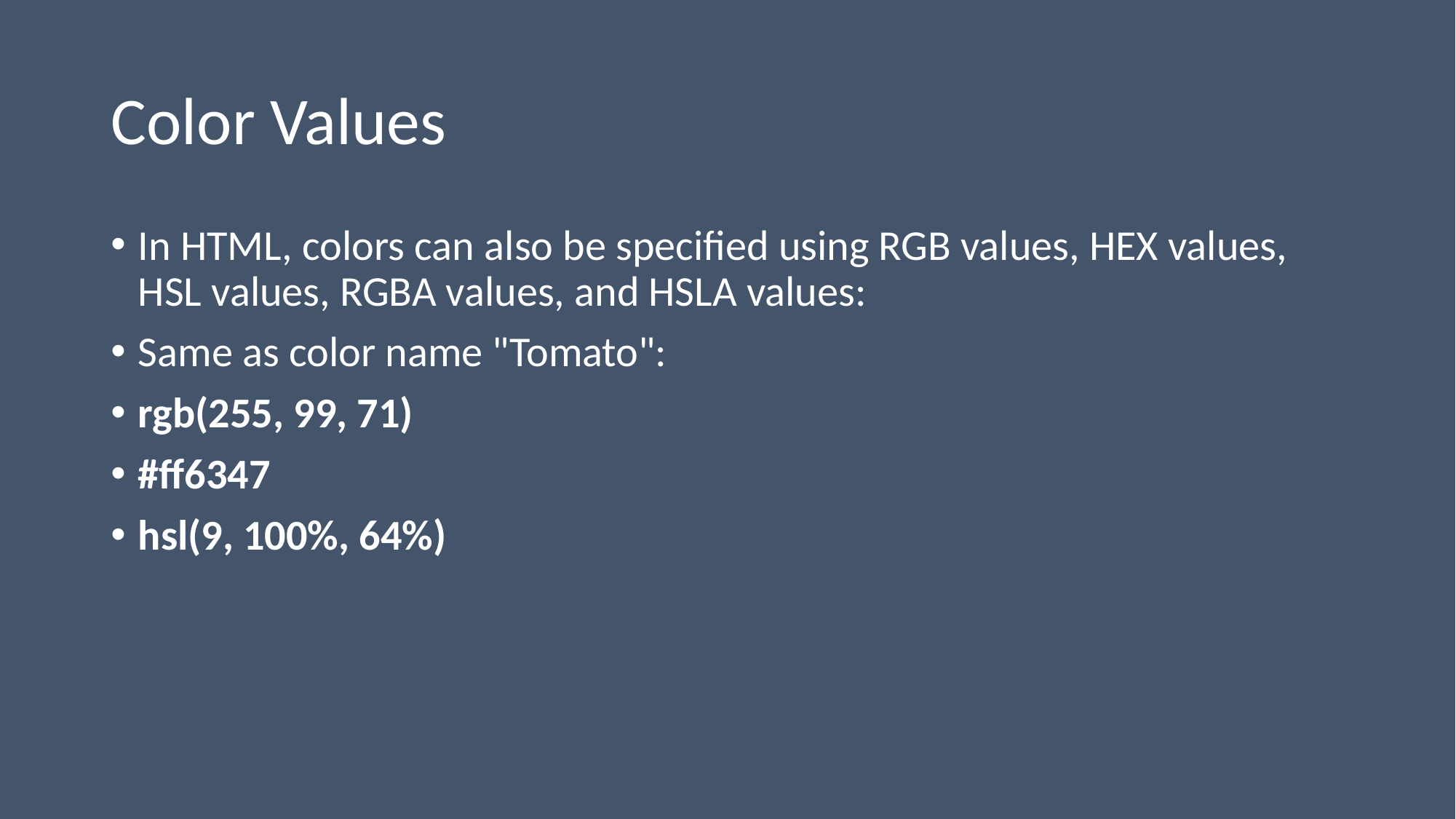

# Color Values
In HTML, colors can also be specified using RGB values, HEX values, HSL values, RGBA values, and HSLA values:
Same as color name "Tomato":
rgb(255, 99, 71)
#ff6347
hsl(9, 100%, 64%)